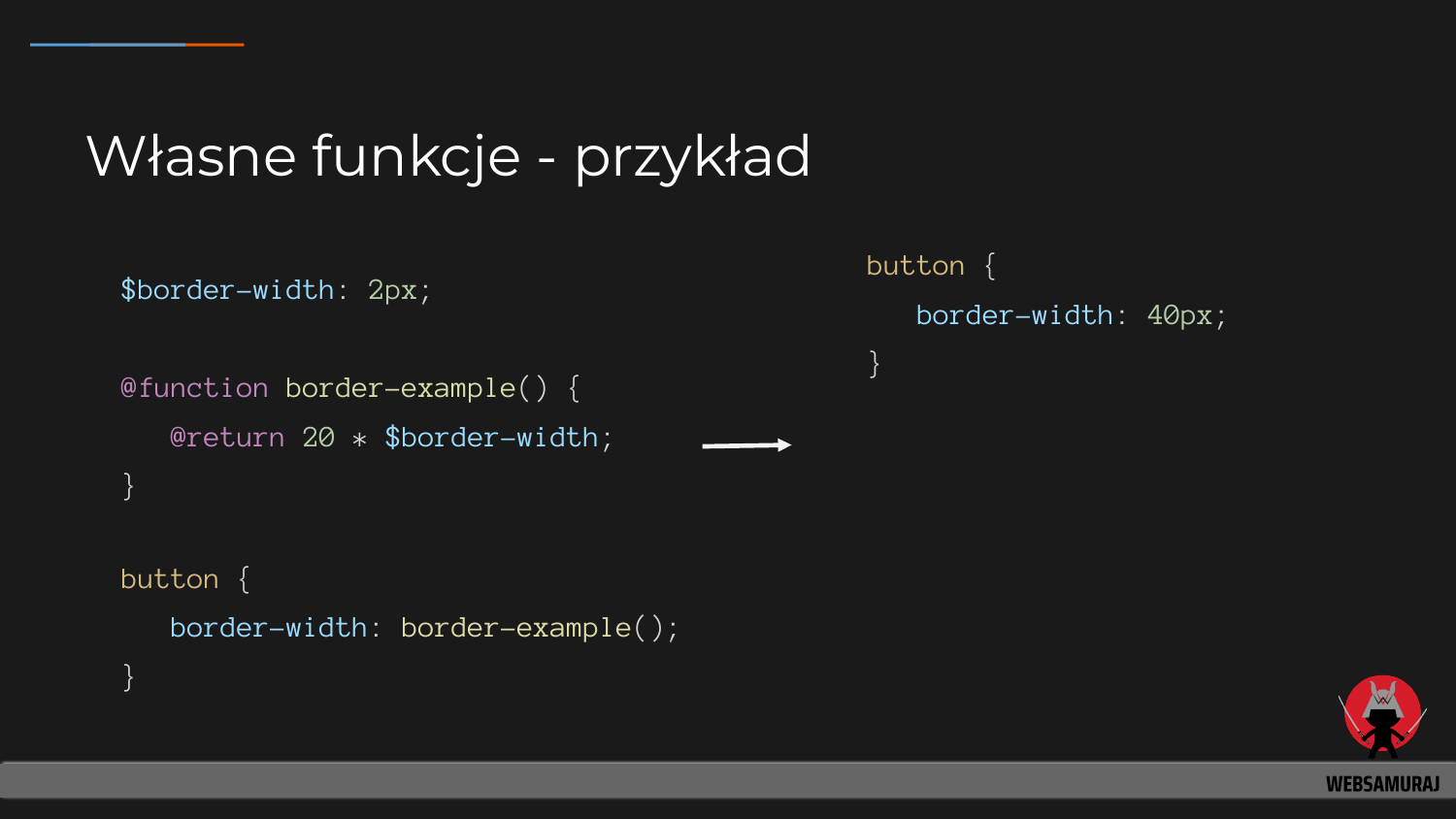

# Własne funkcje - przykład
button {
   border-width: 40px;
}
$border-width: 2px;

@function border-example() {
   @return 20 * $border-width;
}

button {
   border-width: border-example();
}